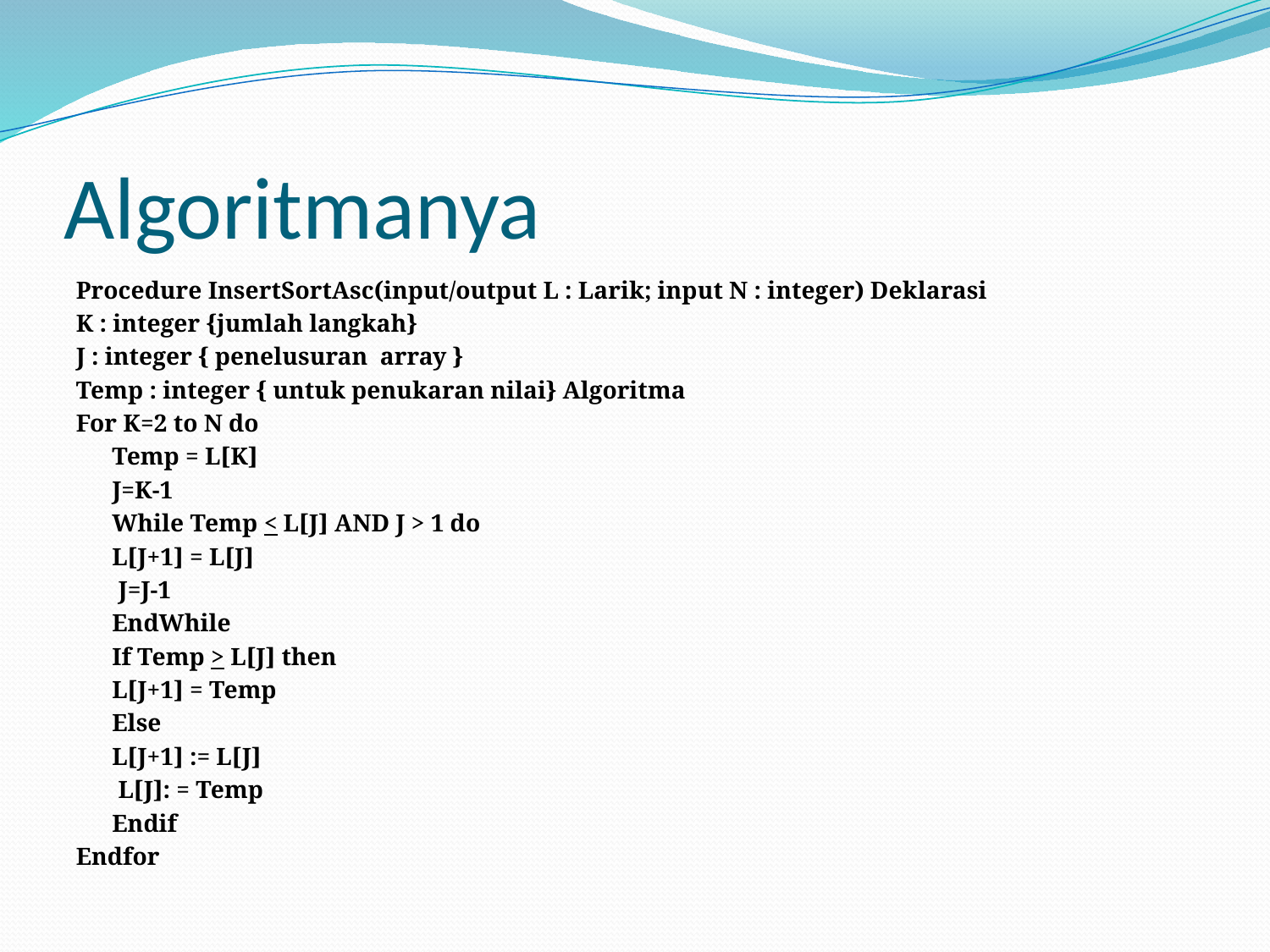

# Algoritmanya
Procedure InsertSortAsc(input/output L : Larik; input N : integer) Deklarasi
K : integer {jumlah langkah}
J : integer { penelusuran  array }
Temp : integer { untuk penukaran nilai} Algoritma
For K=2 to N do
	Temp = L[K]
	J=K-1
	While Temp < L[J] AND J > 1 do
		L[J+1] = L[J]
		 J=J-1
	EndWhile
	If Temp > L[J] then
		L[J+1] = Temp
		Else
		L[J+1] := L[J]
		 L[J]: = Temp
	Endif
Endfor